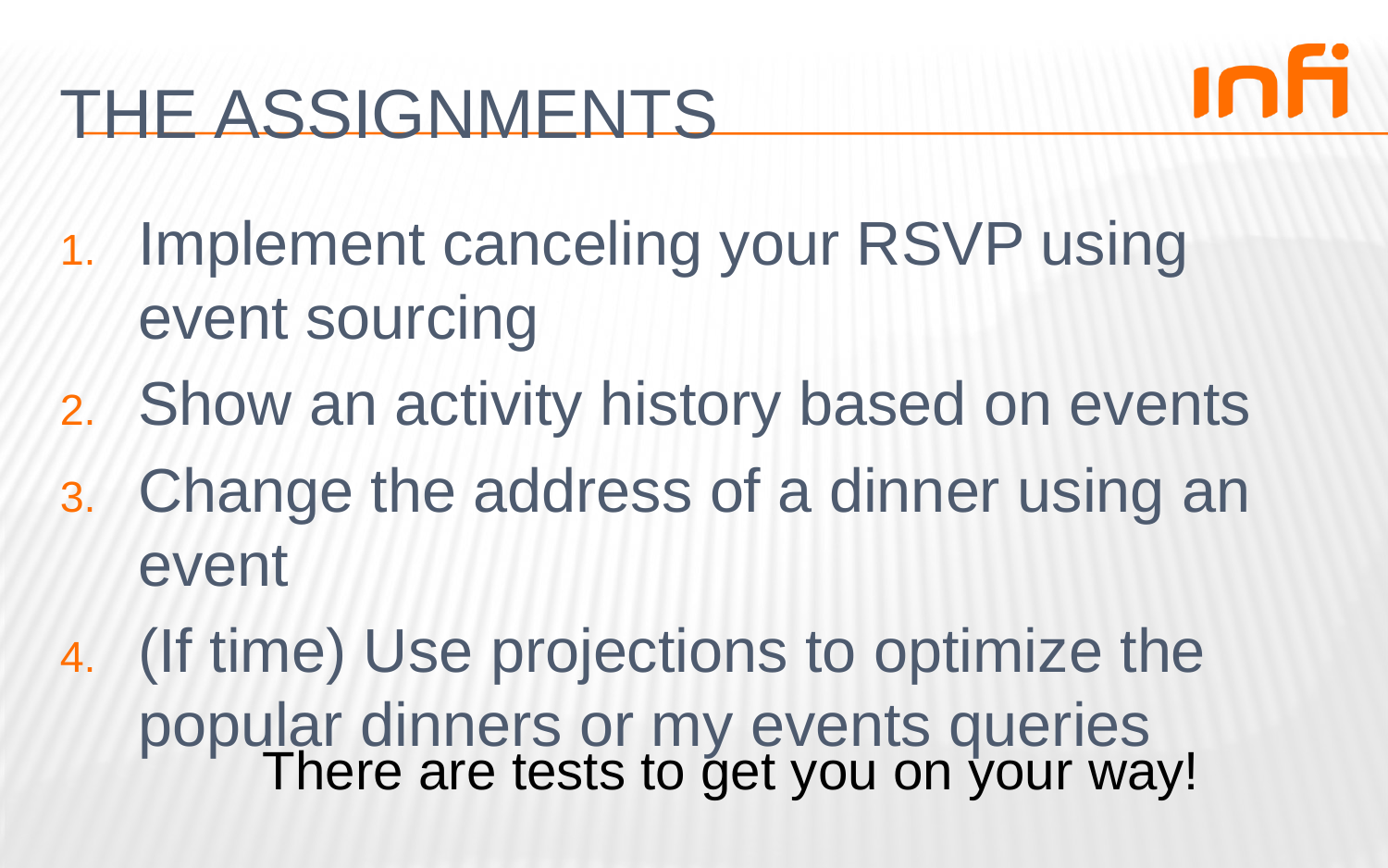

# The assignments
Implement canceling your RSVP using event sourcing
Show an activity history based on events
Change the address of a dinner using an event
(If time) Use projections to optimize the popular dinners or my events queries

There are tests to get you on your way!